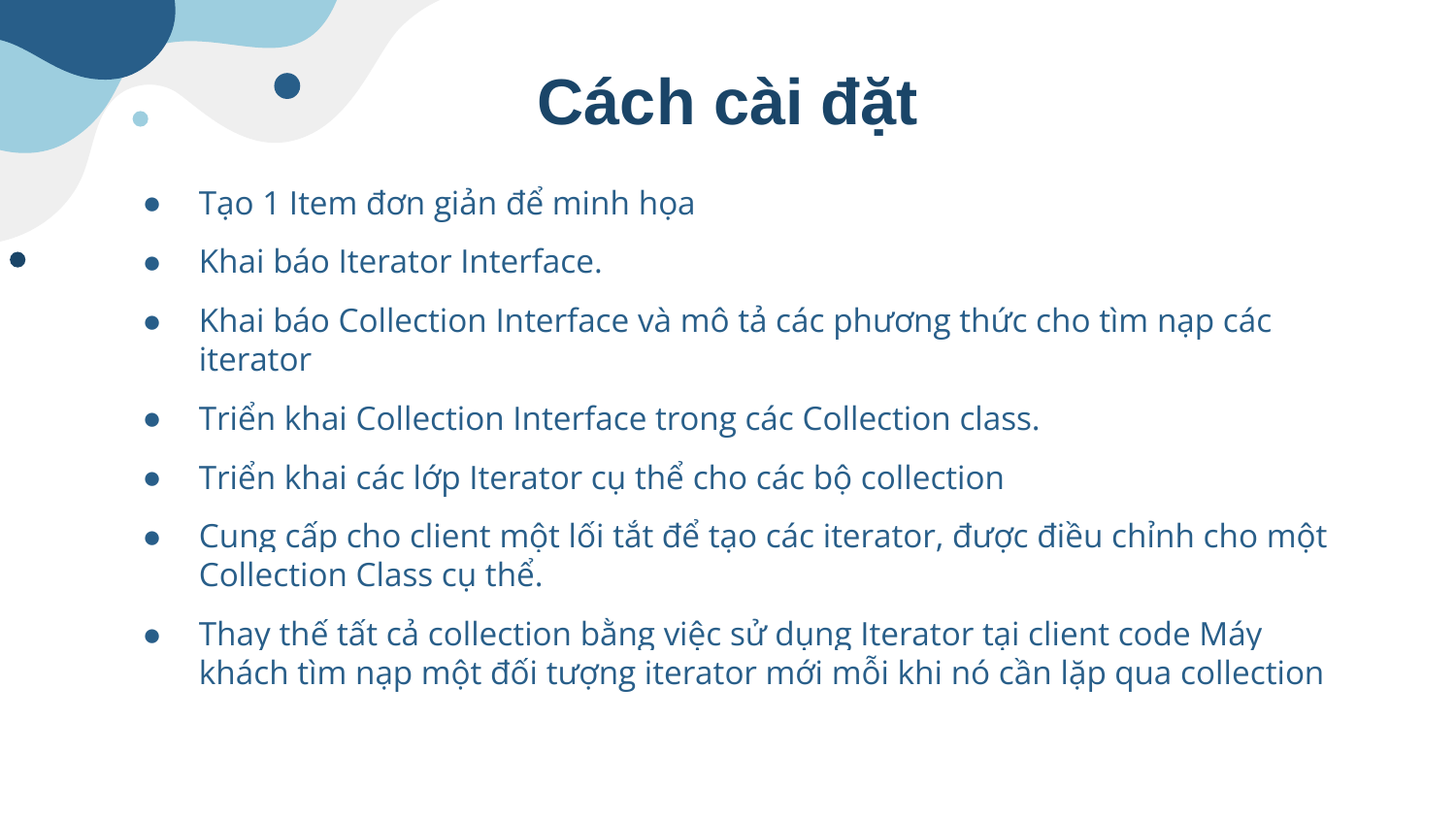

# Cách cài đặt
Tạo 1 Item đơn giản để minh họa
Khai báo Iterator Interface.
Khai báo Collection Interface và mô tả các phương thức cho tìm nạp các iterator
Triển khai Collection Interface trong các Collection class.
Triển khai các lớp Iterator cụ thể cho các bộ collection
Cung cấp cho client một lối tắt để tạo các iterator, được điều chỉnh cho một Collection Class cụ thể.
Thay thế tất cả collection bằng việc sử dụng Iterator tại client code Máy khách tìm nạp một đối tượng iterator mới mỗi khi nó cần lặp qua collection